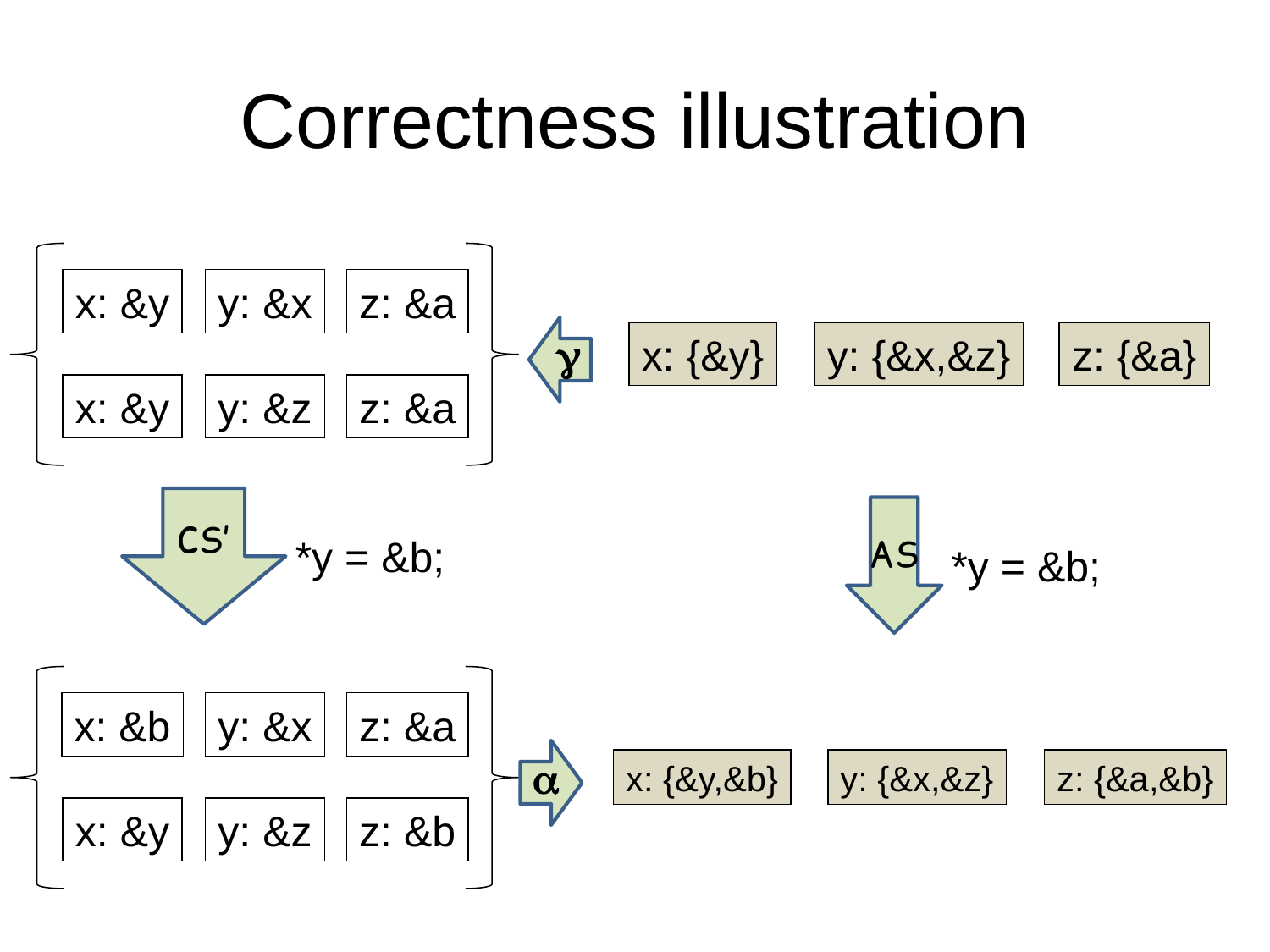

# Correctness illustration

x: &y
y: &x
z: &a
x: &y
y: &z
z: &a
γ
x: {&y}
y: {&x,&z}
z: {&a}
CS’
AS
*y = &b;
*y = &b;

x: &b
y: &x
z: &a
x: &y
y: &z
z: &b
α
x: {&y,&b}
y: {&x,&z}
z: {&a,&b}